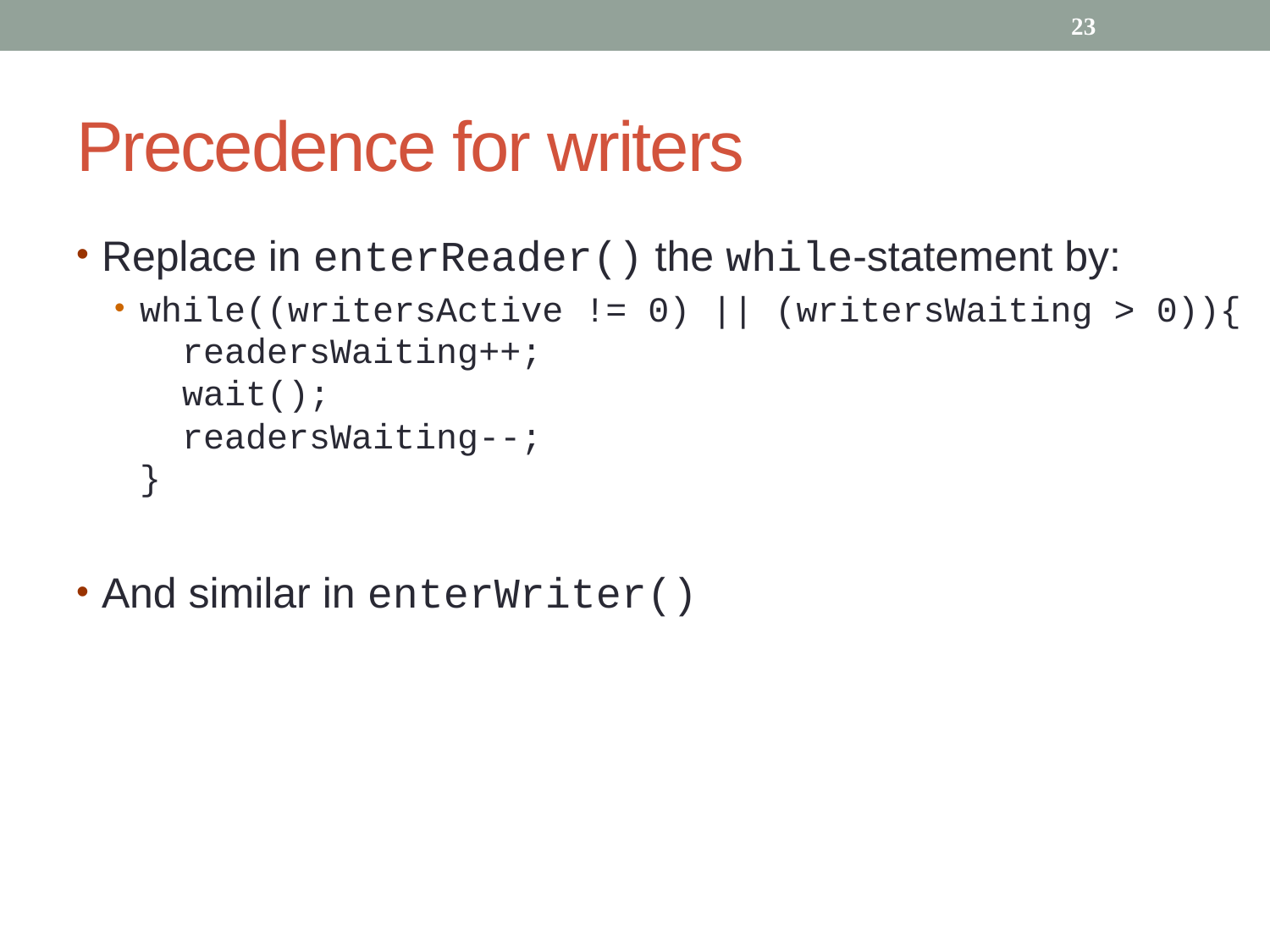

23
# Precedence for writers
Replace in enterReader() the while-statement by:
while((writersActive != 0) || (writersWaiting > 0)){
  readersWaiting++;
  wait();
  readersWaiting--;
}

And similar in enterWriter()